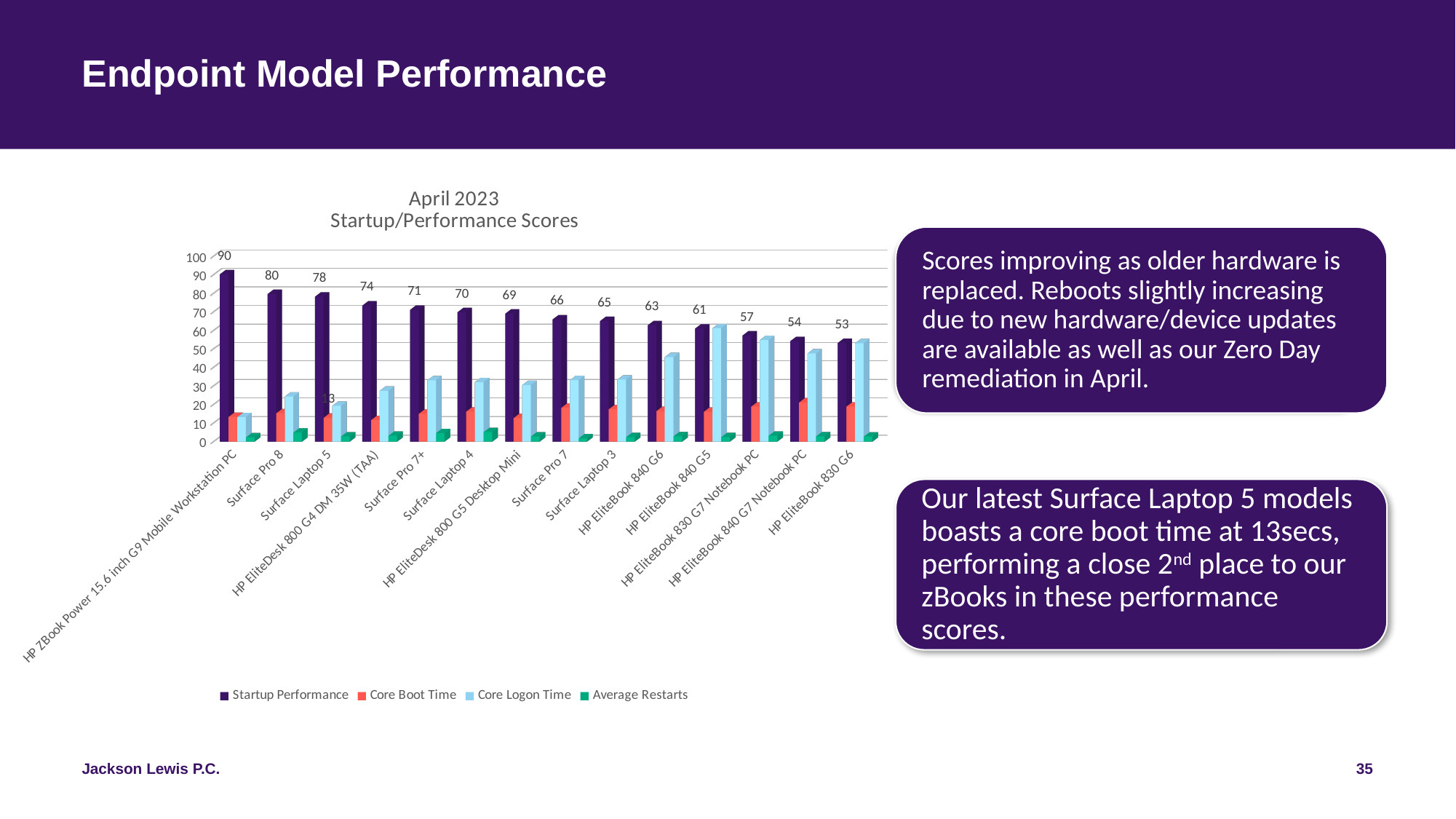

# Endpoint Model Performance

[unsupported chart]

Scores improving as older hardware is replaced. Reboots slightly increasing due to new hardware/device updates are available as well as our Zero Day remediation in April.
Our latest Surface Laptop 5 models boasts a core boot time at 13secs, performing a close 2nd place to our zBooks in these performance scores.
35
Jackson Lewis P.C.